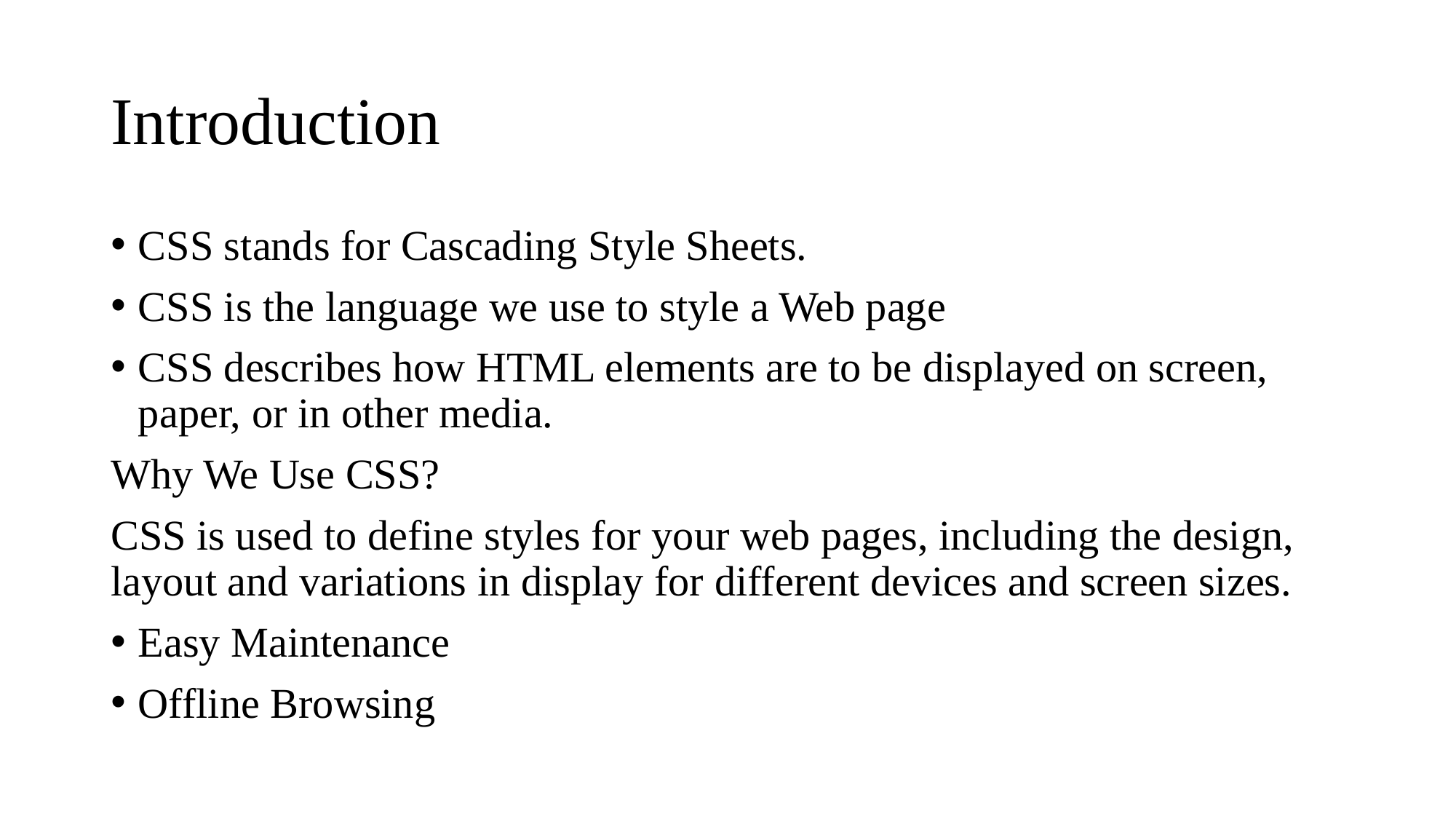

# Introduction
CSS stands for Cascading Style Sheets.
CSS is the language we use to style a Web page
CSS describes how HTML elements are to be displayed on screen, paper, or in other media.
Why We Use CSS?
CSS is used to define styles for your web pages, including the design, layout and variations in display for different devices and screen sizes.
Easy Maintenance
Offline Browsing